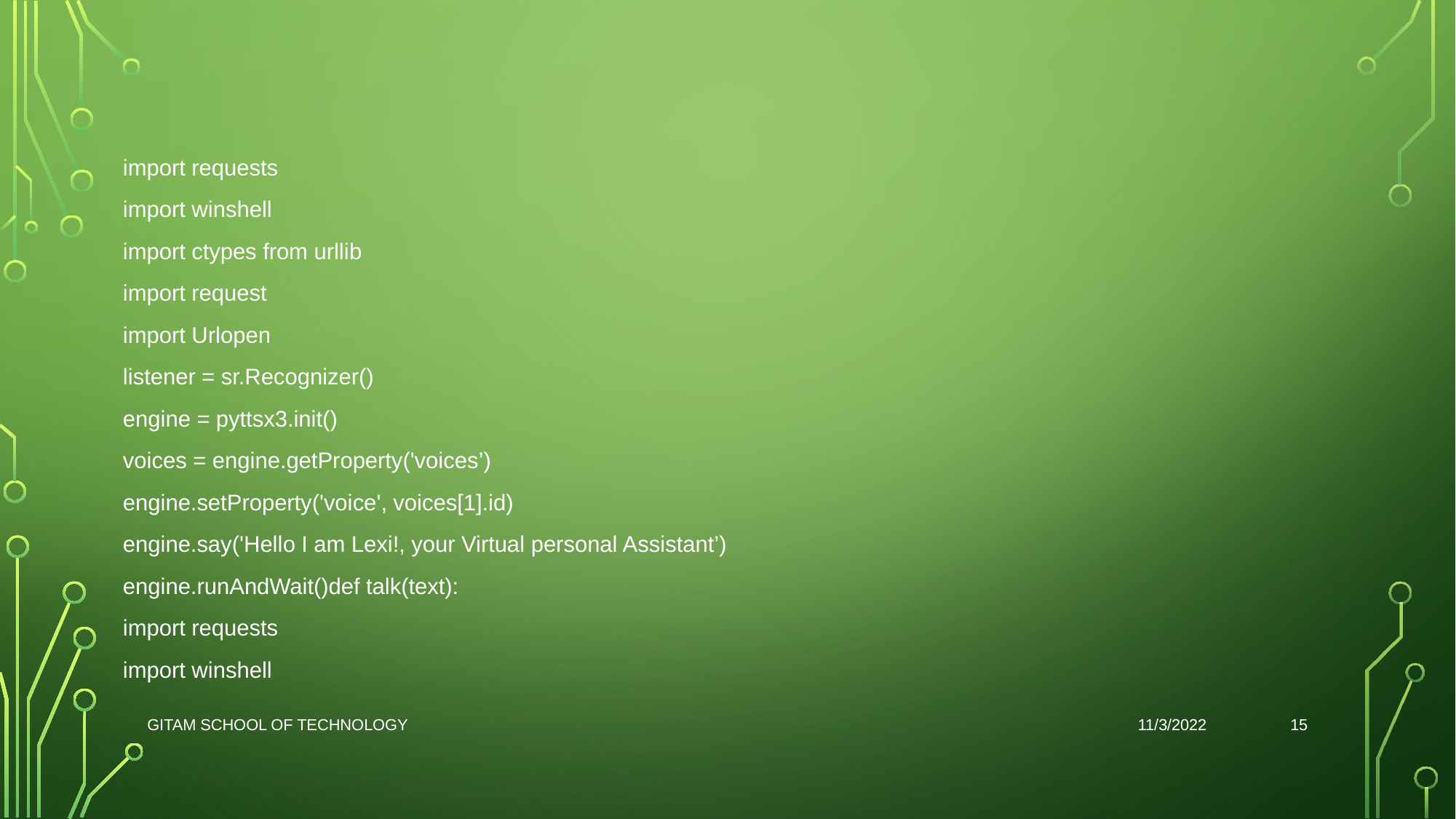

#
import requests
import winshell
import ctypes from urllib
import request
import Urlopen
listener = sr.Recognizer()
engine = pyttsx3.init()
voices = engine.getProperty('voices’)
engine.setProperty('voice', voices[1].id)
engine.say('Hello I am Lexi!, your Virtual personal Assistant’)
engine.runAndWait()def talk(text):
import requests
import winshell

15
GITAM School of Technology
11/3/2022